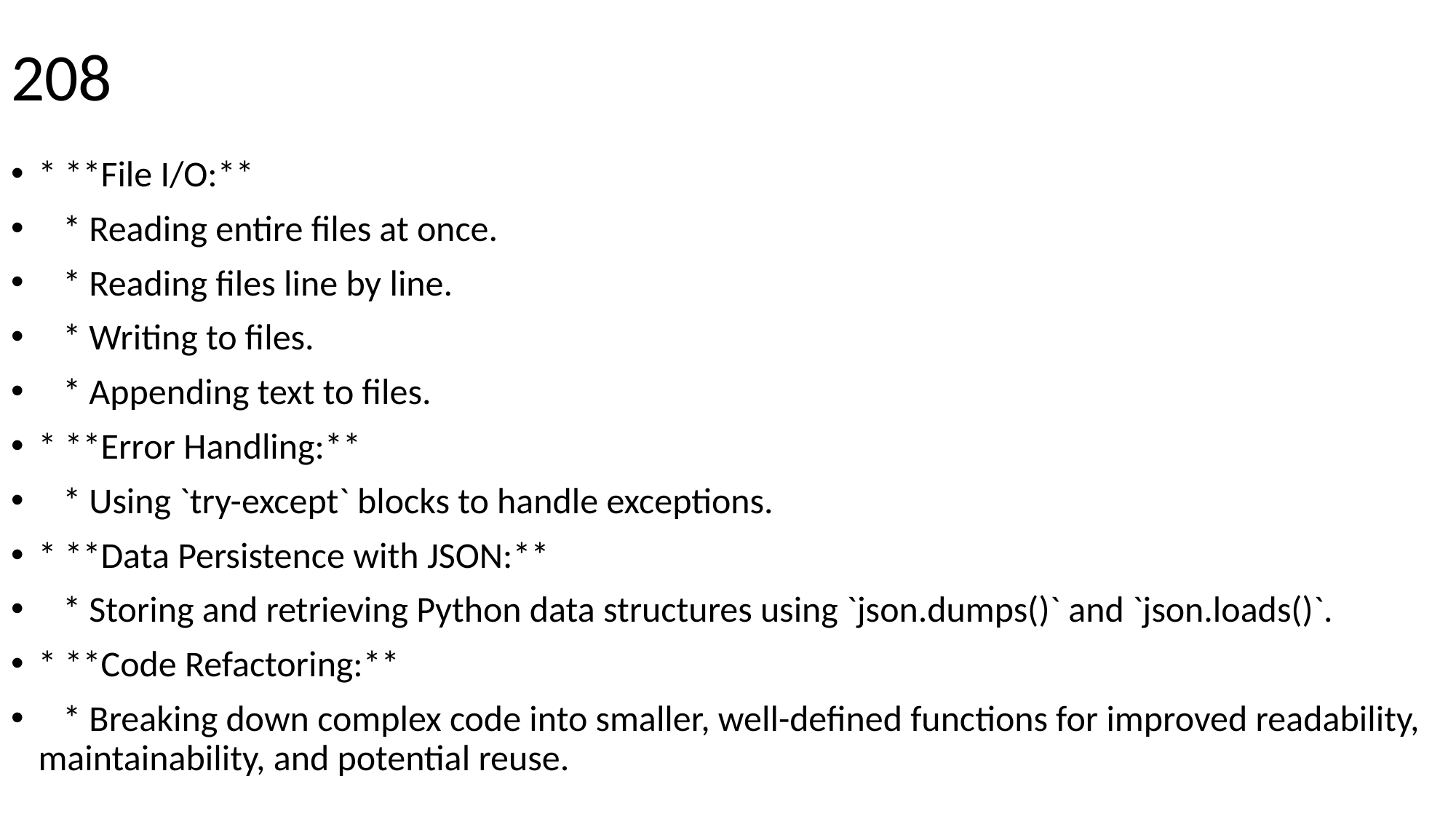

# 208
* **File I/O:**
   * Reading entire files at once.
   * Reading files line by line.
   * Writing to files.
   * Appending text to files.
* **Error Handling:**
   * Using `try-except` blocks to handle exceptions.
* **Data Persistence with JSON:**
   * Storing and retrieving Python data structures using `json.dumps()` and `json.loads()`.
* **Code Refactoring:**
   * Breaking down complex code into smaller, well-defined functions for improved readability, maintainability, and potential reuse.